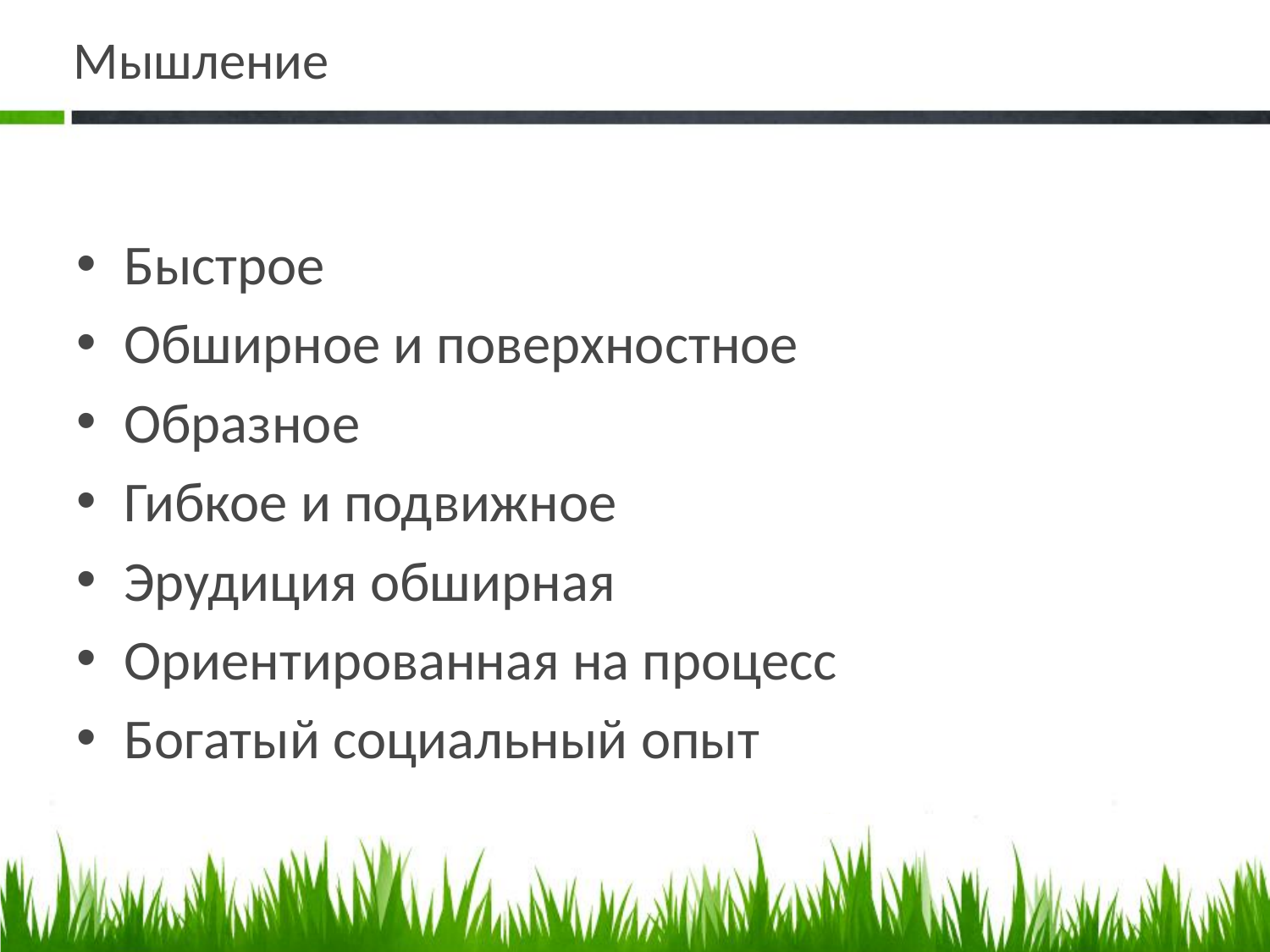

# Мышление
Быстрое
Обширное и поверхностное
Образное
Гибкое и подвижное
Эрудиция обширная
Ориентированная на процесс
Богатый социальный опыт